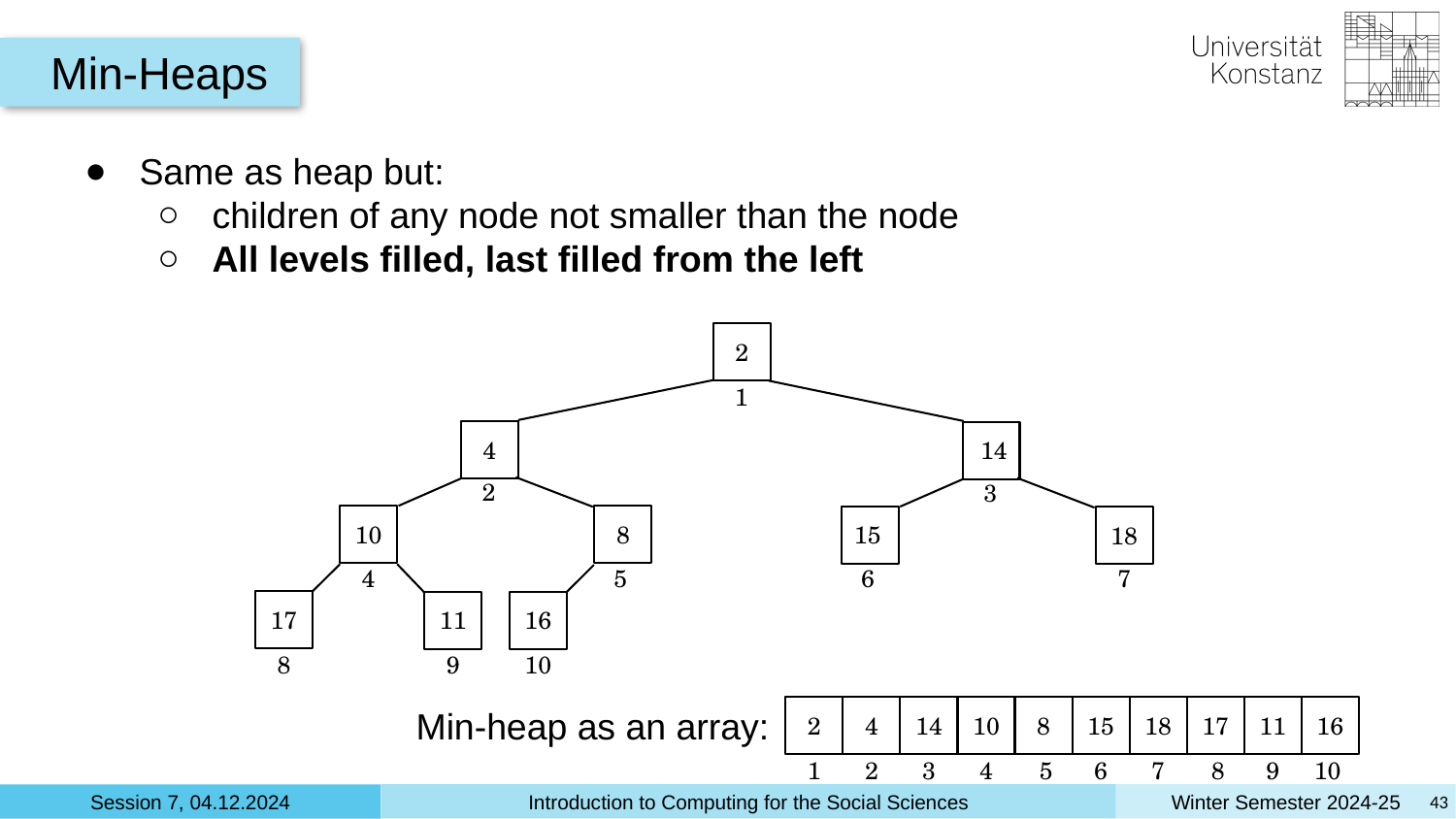

Min-Heaps
Same as heap but:
children of any node not smaller than the node
All levels filled, last filled from the left

2
1

4
14
2
3

8
10
15
18
4
5
6
7

17
11
16
10
8
9
Min-heap as an array:

4
15
18
17
16
2
8
14
10
11
10
1
2
3
4
5
6
7
8
9